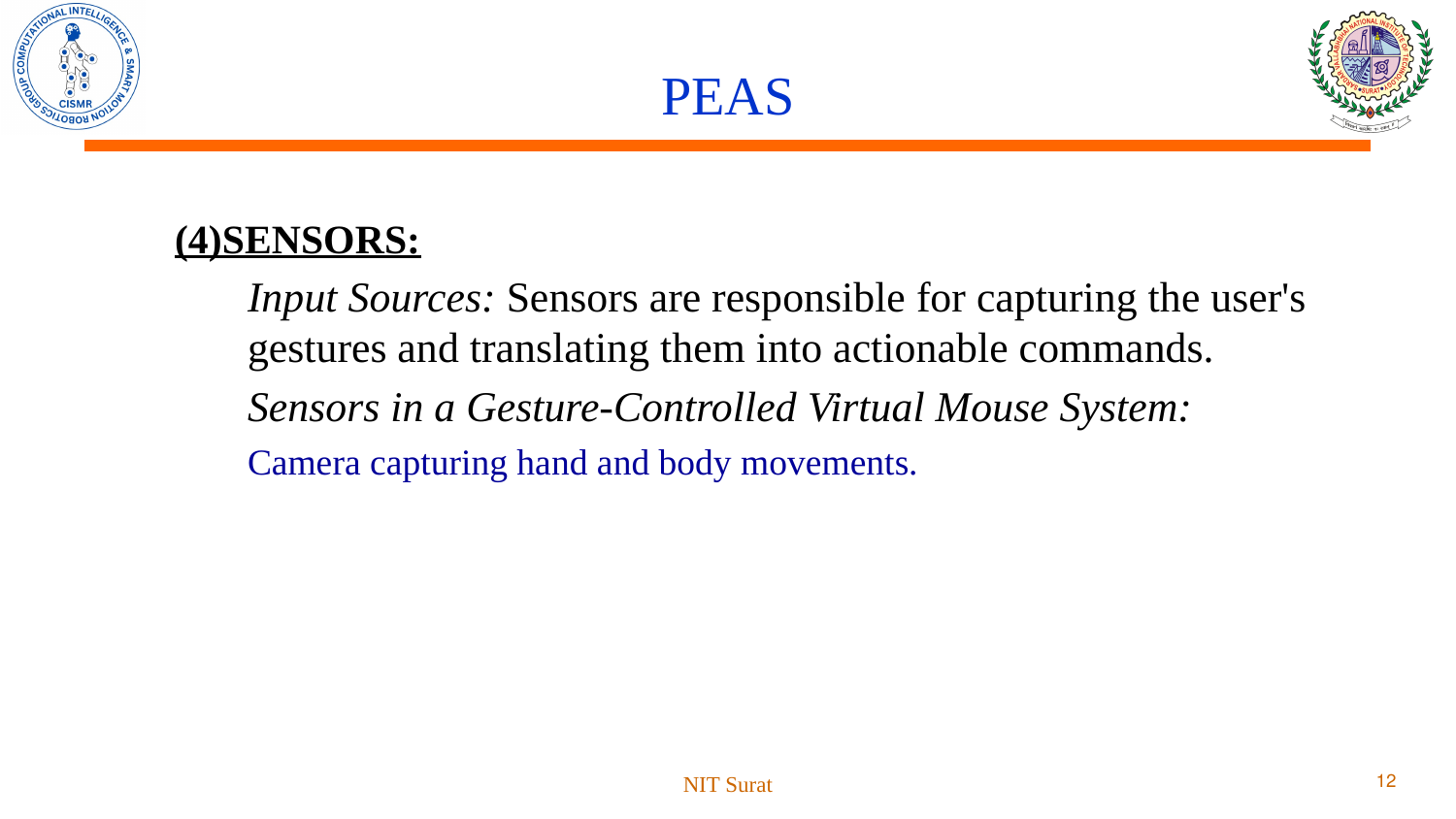

# PEAS
(4)SENSORS:
Input Sources: Sensors are responsible for capturing the user's gestures and translating them into actionable commands.
Sensors in a Gesture-Controlled Virtual Mouse System:
Camera capturing hand and body movements.

NIT Surat
12